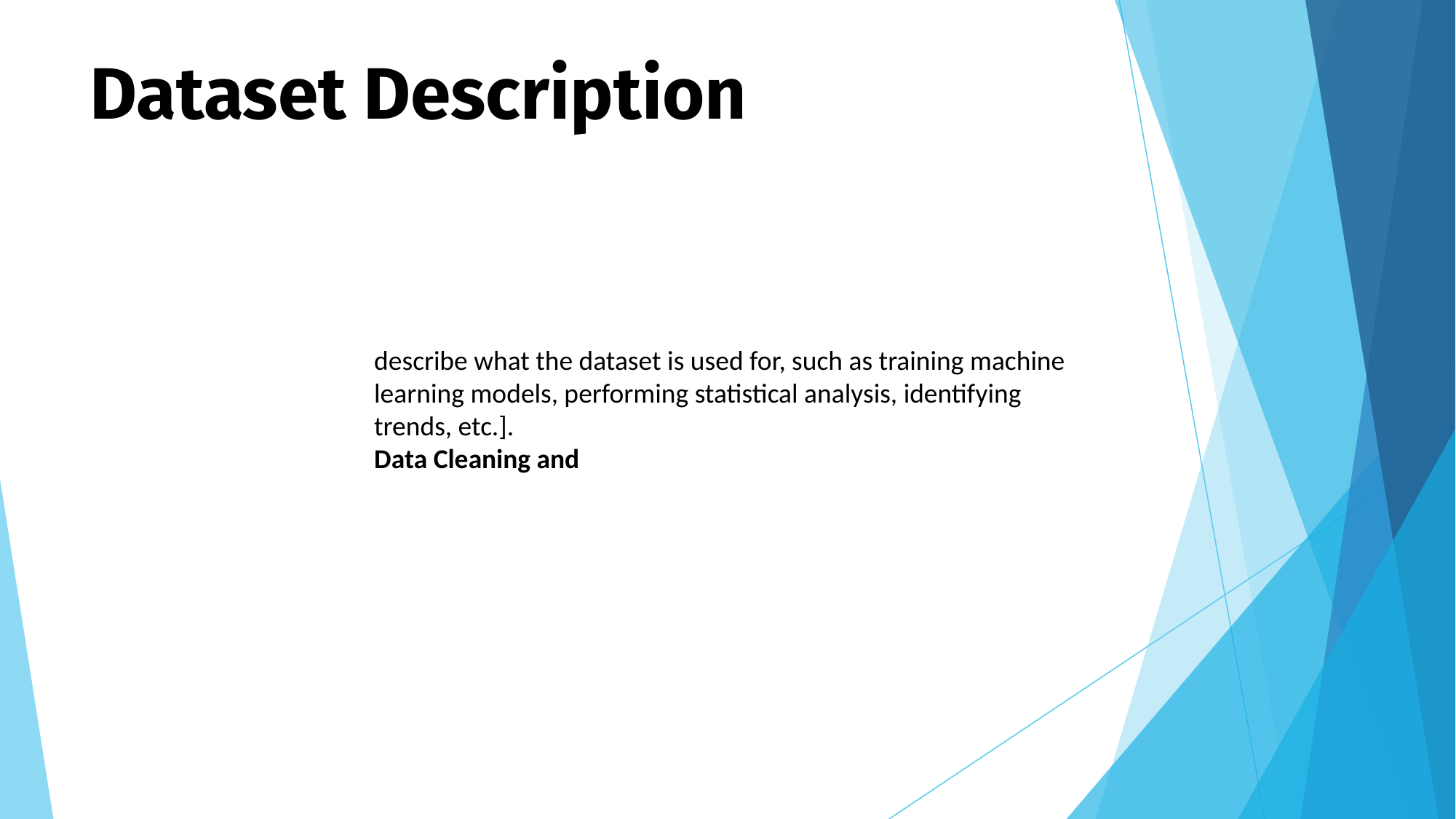

# Dataset Description
describe what the dataset is used for, such as training machine learning models, performing statistical analysis, identifying trends, etc.].
Data Cleaning and